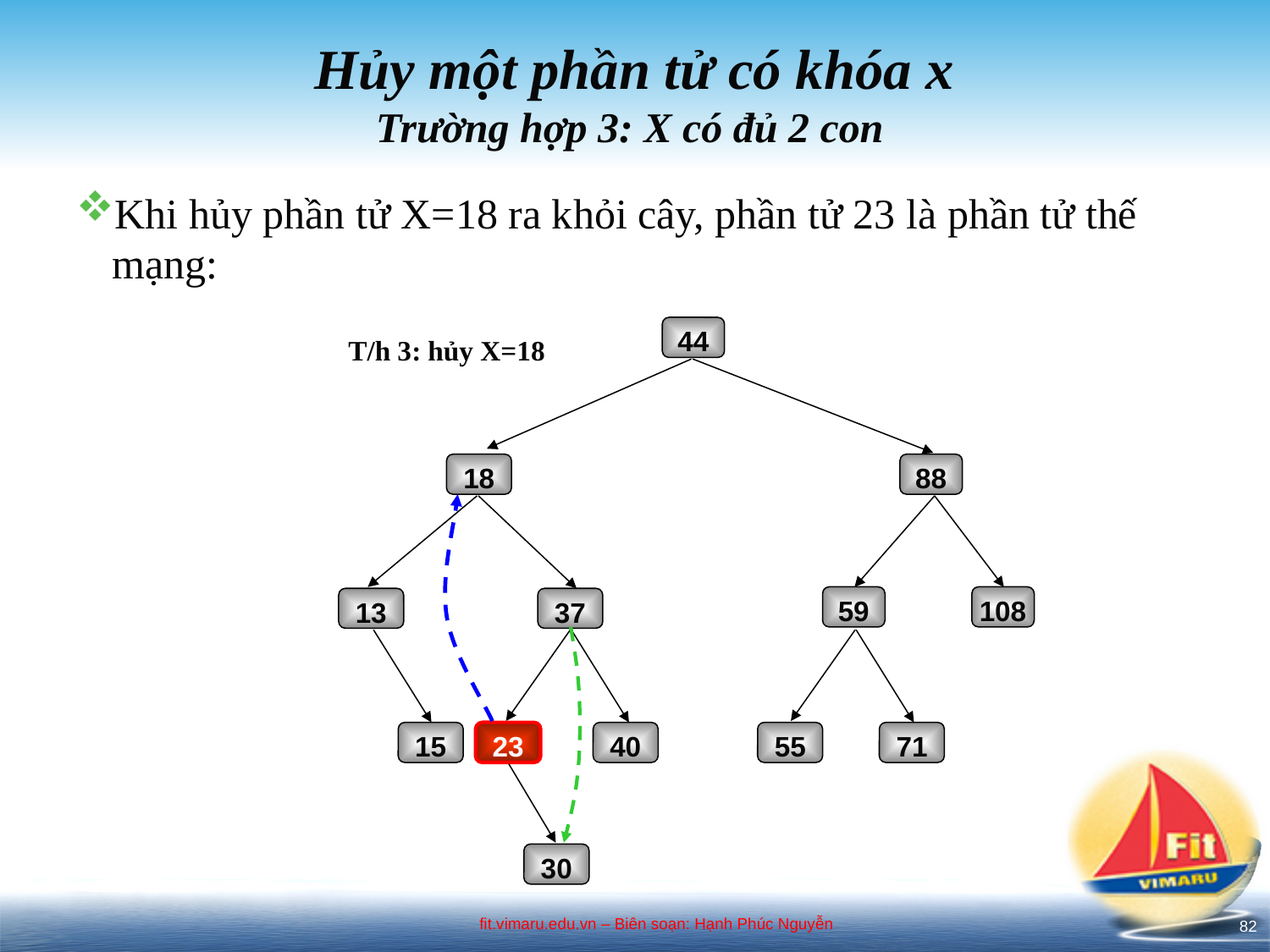

# Hủy một phần tử có khóa x Trường hợp 3: X có đủ 2 con
Khi hủy phần tử X=18 ra khỏi cây, phần tử 23 là phần tử thế mạng:
44
T/h 3: hủy X=18

18
88

59
108
13
37

15
23
40
55
71

30
82